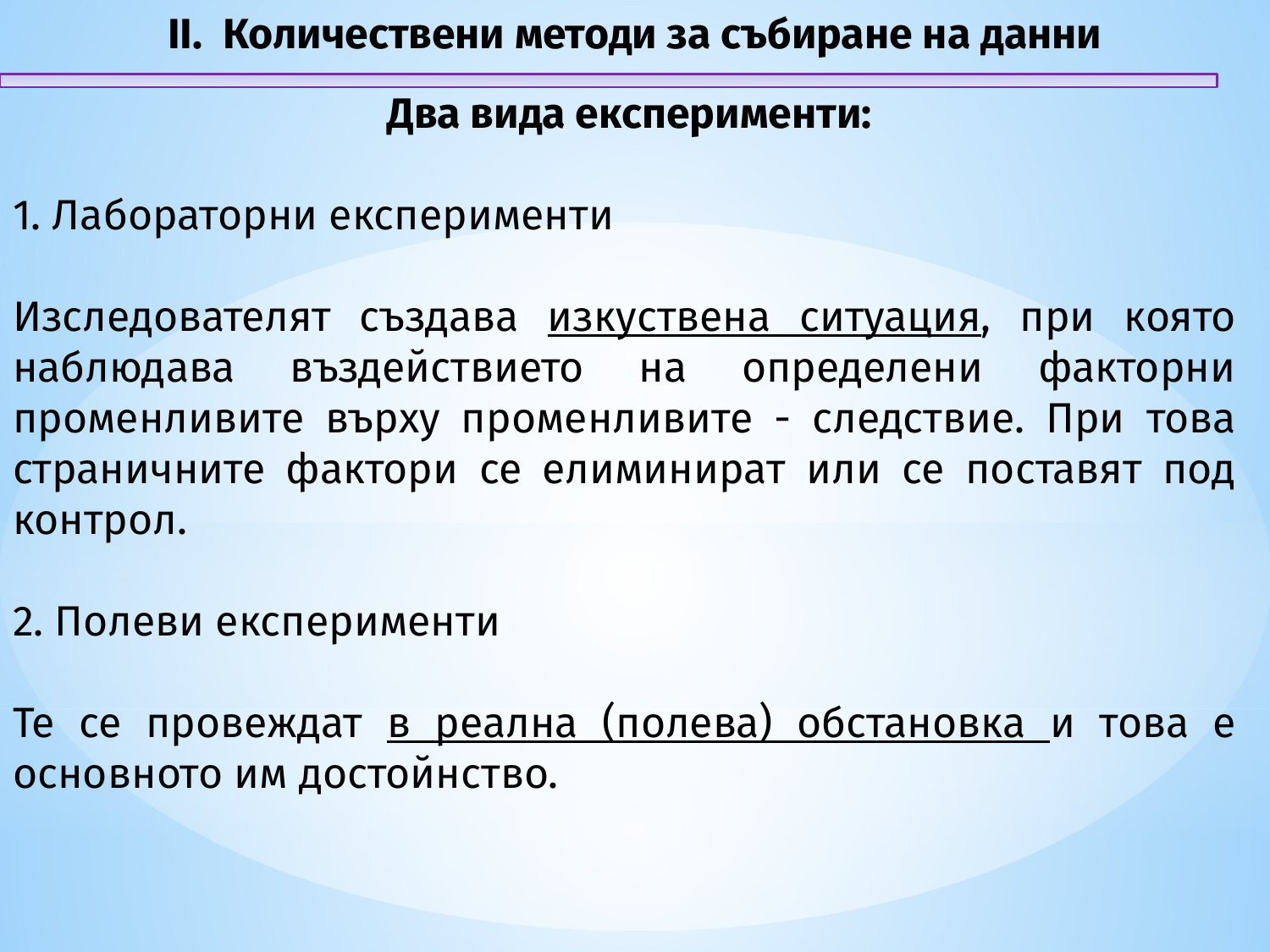

II.  Количествени методи за събиране на данни

 Два вида експерименти:

1. Лабораторни експерименти

Изследователят създава изкуствена ситуация, при която наблюдава въздействието на определени факторни променливите върху променливите - следствие. При това страничните фактори се елиминират или се поставят под контрол.

2. Полеви експерименти

Те се провеждат в реална (полева) обстановка и това е основното им достойнство.